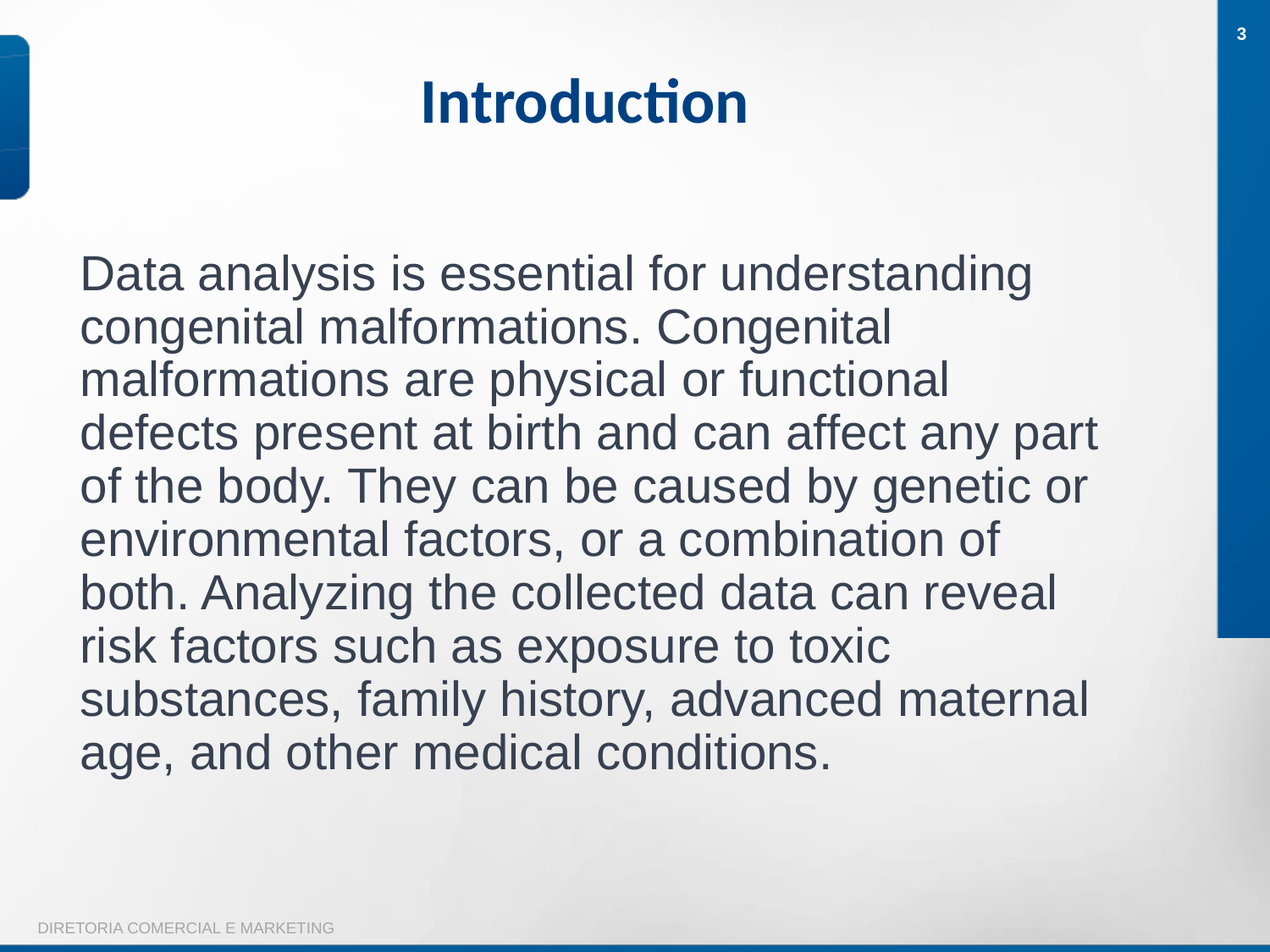

3
Introduction

Data analysis is essential for understanding congenital malformations. Congenital malformations are physical or functional defects present at birth and can affect any part of the body. They can be caused by genetic or environmental factors, or a combination of both. Analyzing the collected data can reveal risk factors such as exposure to toxic substances, family history, advanced maternal age, and other medical conditions.